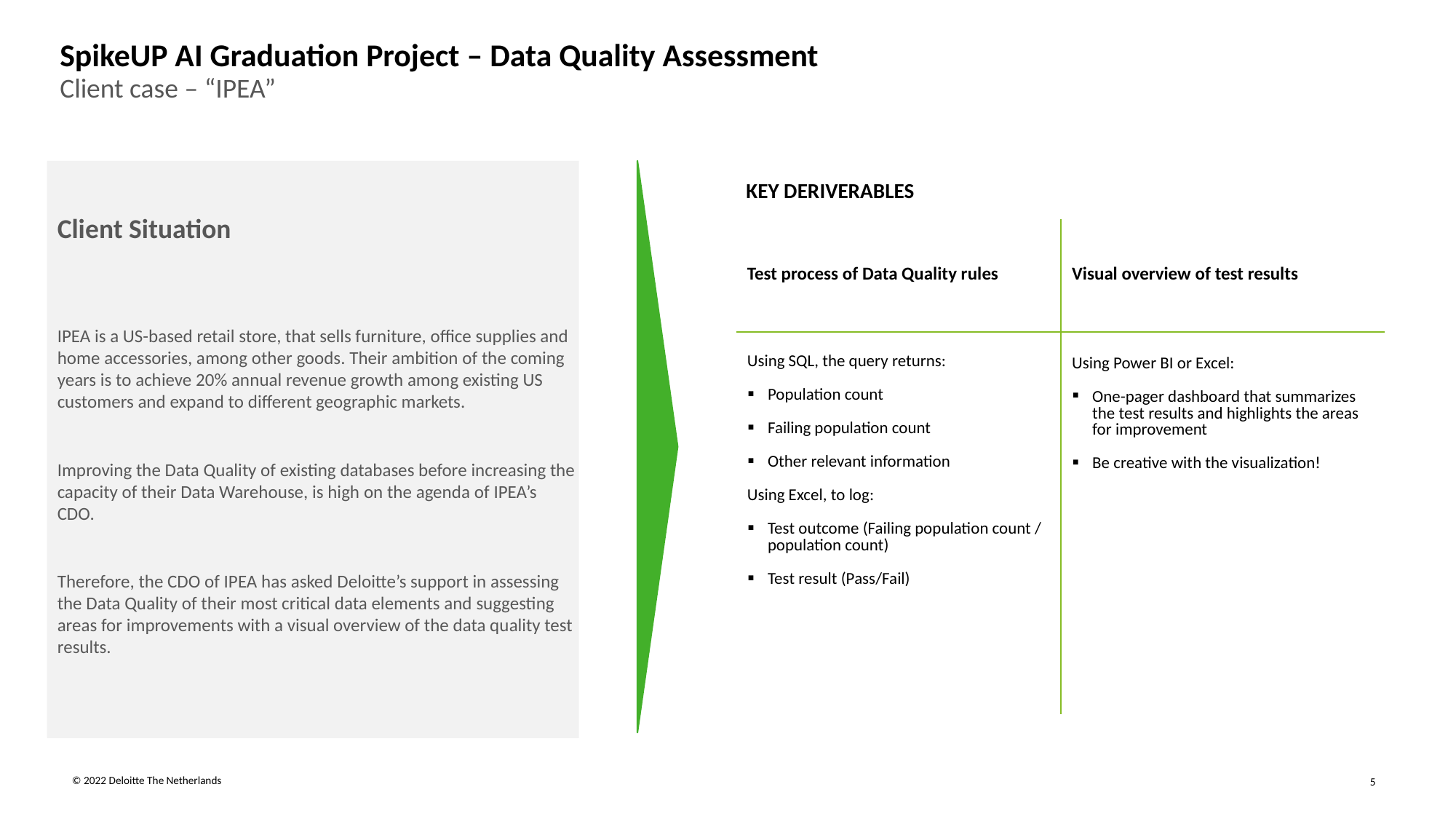

# SpikeUP AI Graduation Project – Data Quality Assessment
Client case – “IPEA”
Client Situation

IPEA is a US-based retail store, that sells furniture, office supplies and home accessories, among other goods. Their ambition of the coming years is to achieve 20% annual revenue growth among existing US customers and expand to different geographic markets.

Improving the Data Quality of existing databases before increasing the capacity of their Data Warehouse, is high on the agenda of IPEA’s CDO.

Therefore, the CDO of IPEA has asked Deloitte’s support in assessing the Data Quality of their most critical data elements and suggesting areas for improvements with a visual overview of the data quality test results.

KEY DERIVERABLES
| Test process of Data Quality rules | Visual overview of test results |
| --- | --- |
| Using SQL, the query returns: Population count Failing population count Other relevant information Using Excel, to log: Test outcome (Failing population count / population count) Test result (Pass/Fail) | Using Power BI or Excel: One-pager dashboard that summarizes the test results and highlights the areas for improvement Be creative with the visualization! |

5